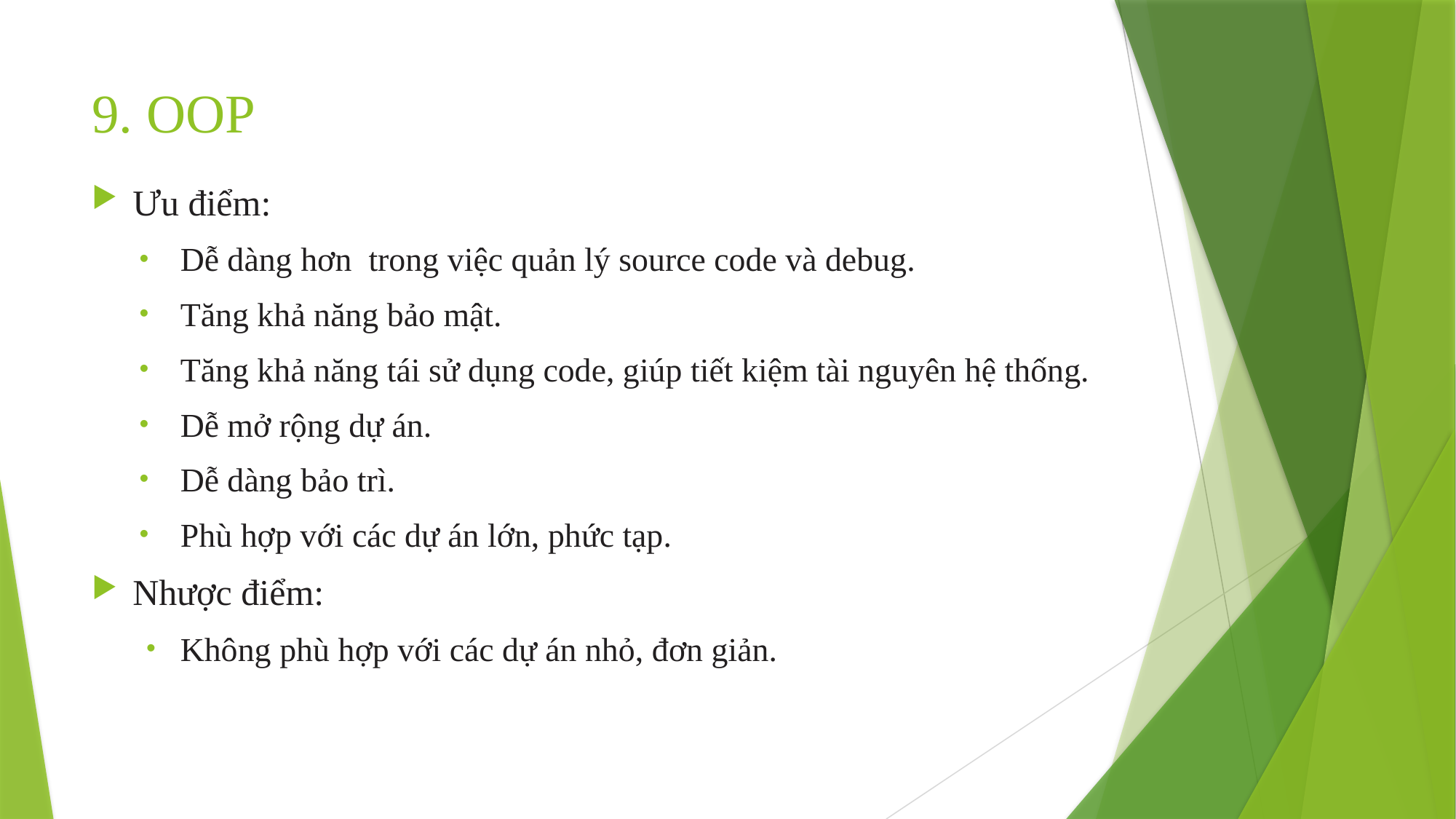

# 9. OOP
Ưu điểm:
Dễ dàng hơn  trong việc quản lý source code và debug.
Tăng khả năng bảo mật.
Tăng khả năng tái sử dụng code, giúp tiết kiệm tài nguyên hệ thống.
Dễ mở rộng dự án.
Dễ dàng bảo trì.
Phù hợp với các dự án lớn, phức tạp.
Nhược điểm:
Không phù hợp với các dự án nhỏ, đơn giản.